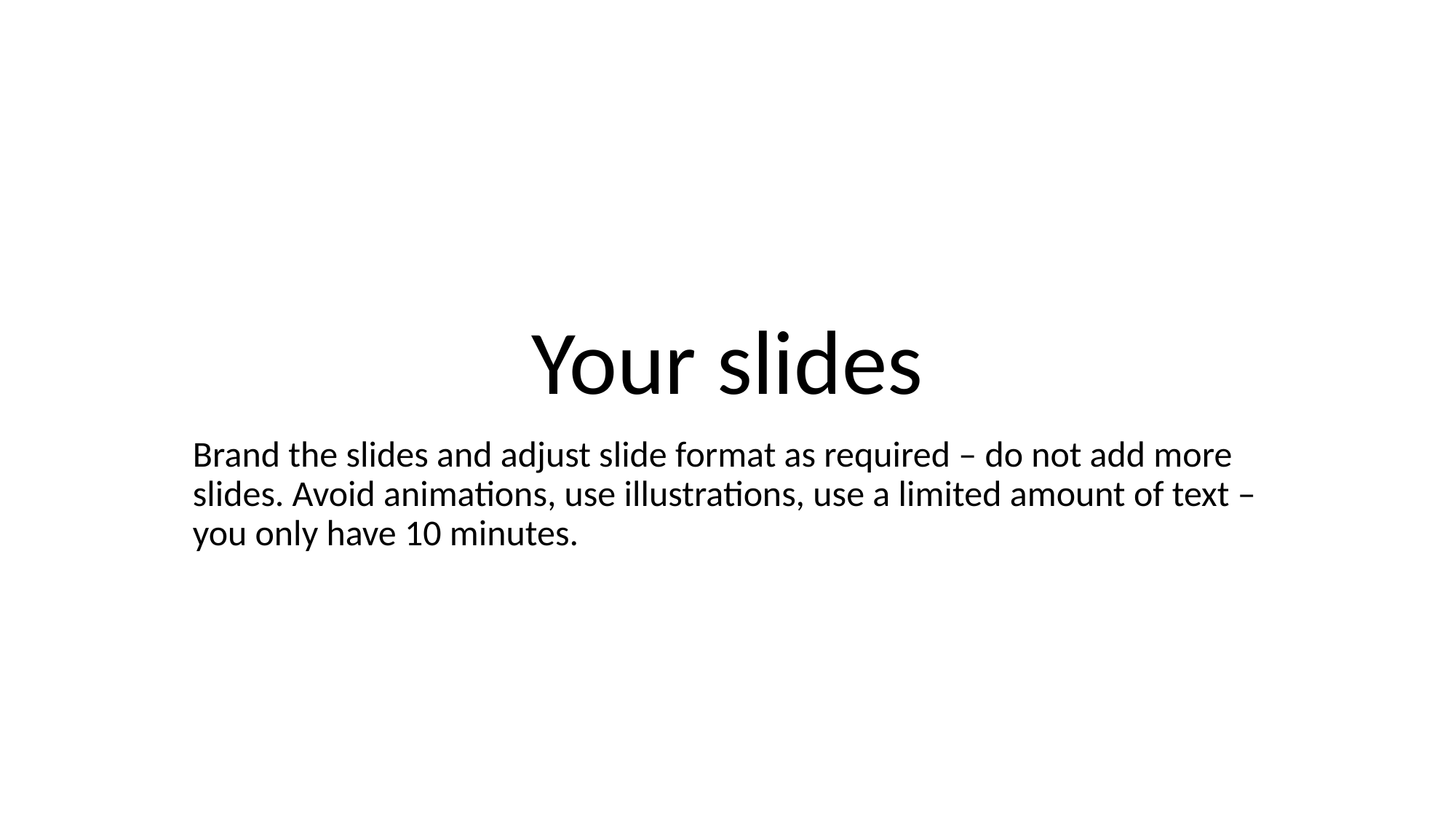

# Your slides
Brand the slides and adjust slide format as required – do not add more slides. Avoid animations, use illustrations, use a limited amount of text – you only have 10 minutes.